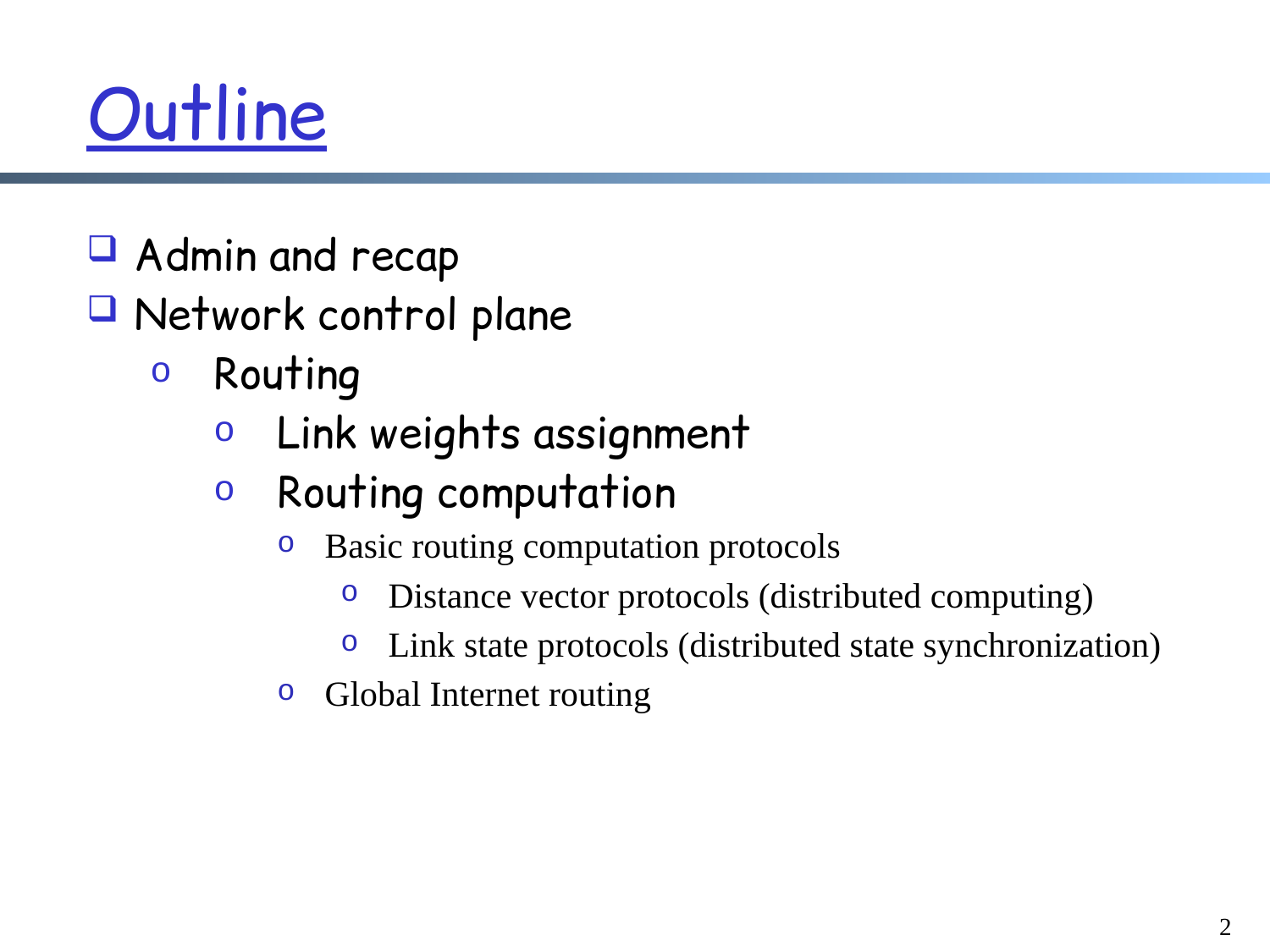

Outline
Admin and recap
Network control plane
Routing
Link weights assignment
Routing computation
Basic routing computation protocols
Distance vector protocols (distributed computing)
Link state protocols (distributed state synchronization)
Global Internet routing
2